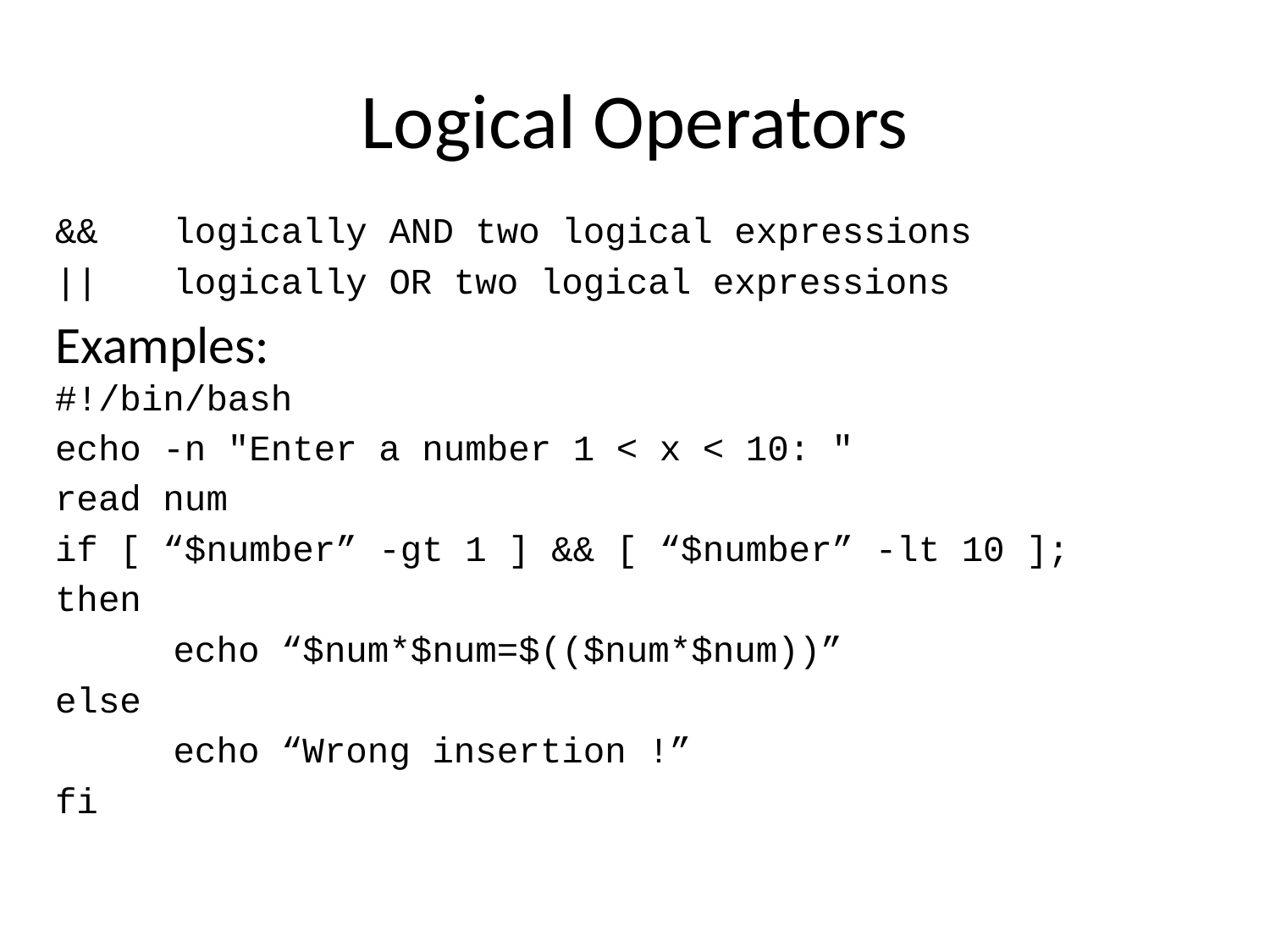

# Logical Operators
&&	logically AND two logical expressions
||	logically OR two logical expressions
Examples:
#!/bin/bash
echo -n "Enter a number 1 < x < 10: "
read num
if [ “$number” -gt 1 ] && [ “$number” -lt 10 ];
then
	echo “$num*$num=$(($num*$num))”
else
	echo “Wrong insertion !”
fi